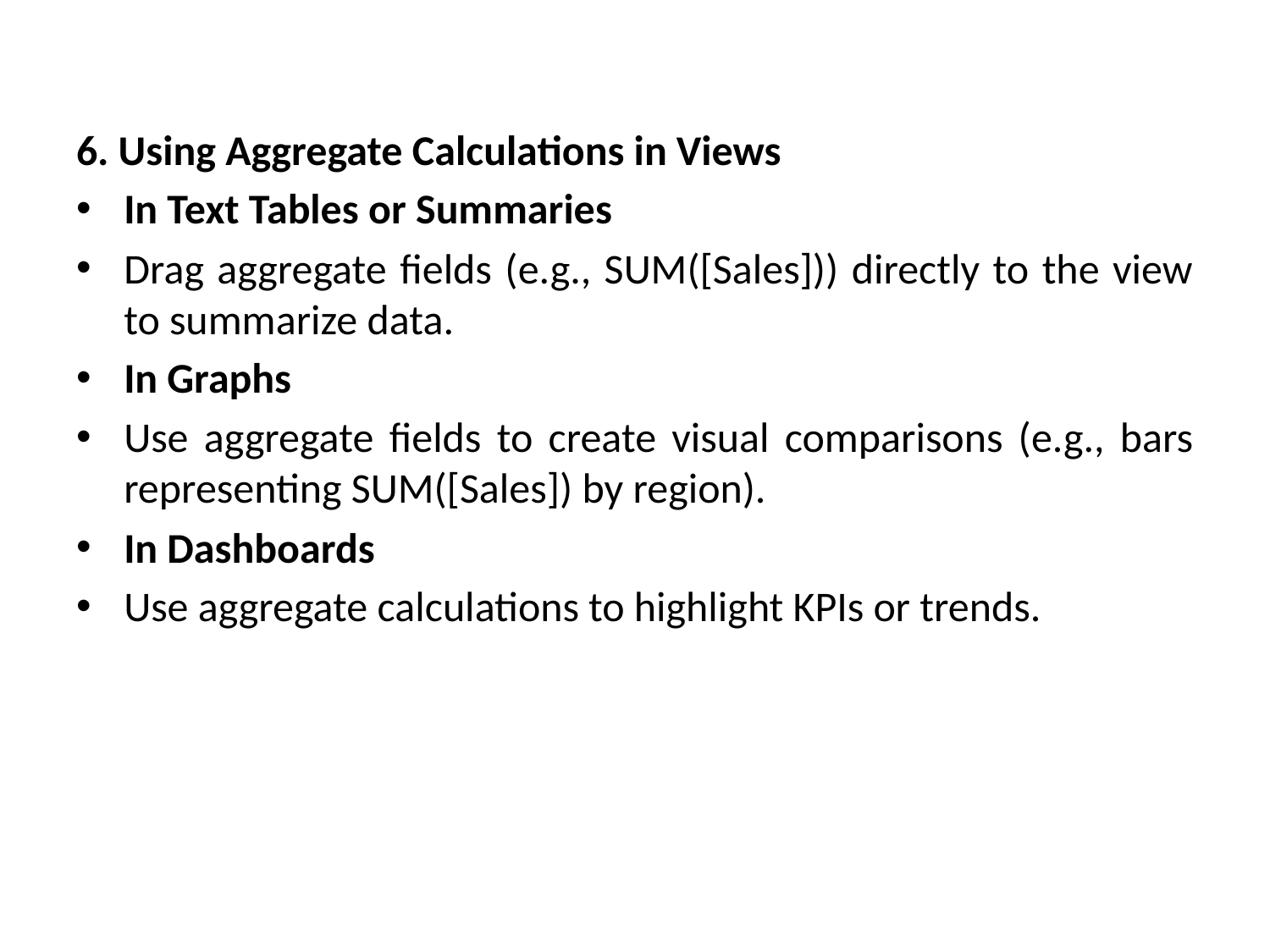

6. Using Aggregate Calculations in Views
In Text Tables or Summaries
Drag aggregate fields (e.g., SUM([Sales])) directly to the view to summarize data.
In Graphs
Use aggregate fields to create visual comparisons (e.g., bars representing SUM([Sales]) by region).
In Dashboards
Use aggregate calculations to highlight KPIs or trends.